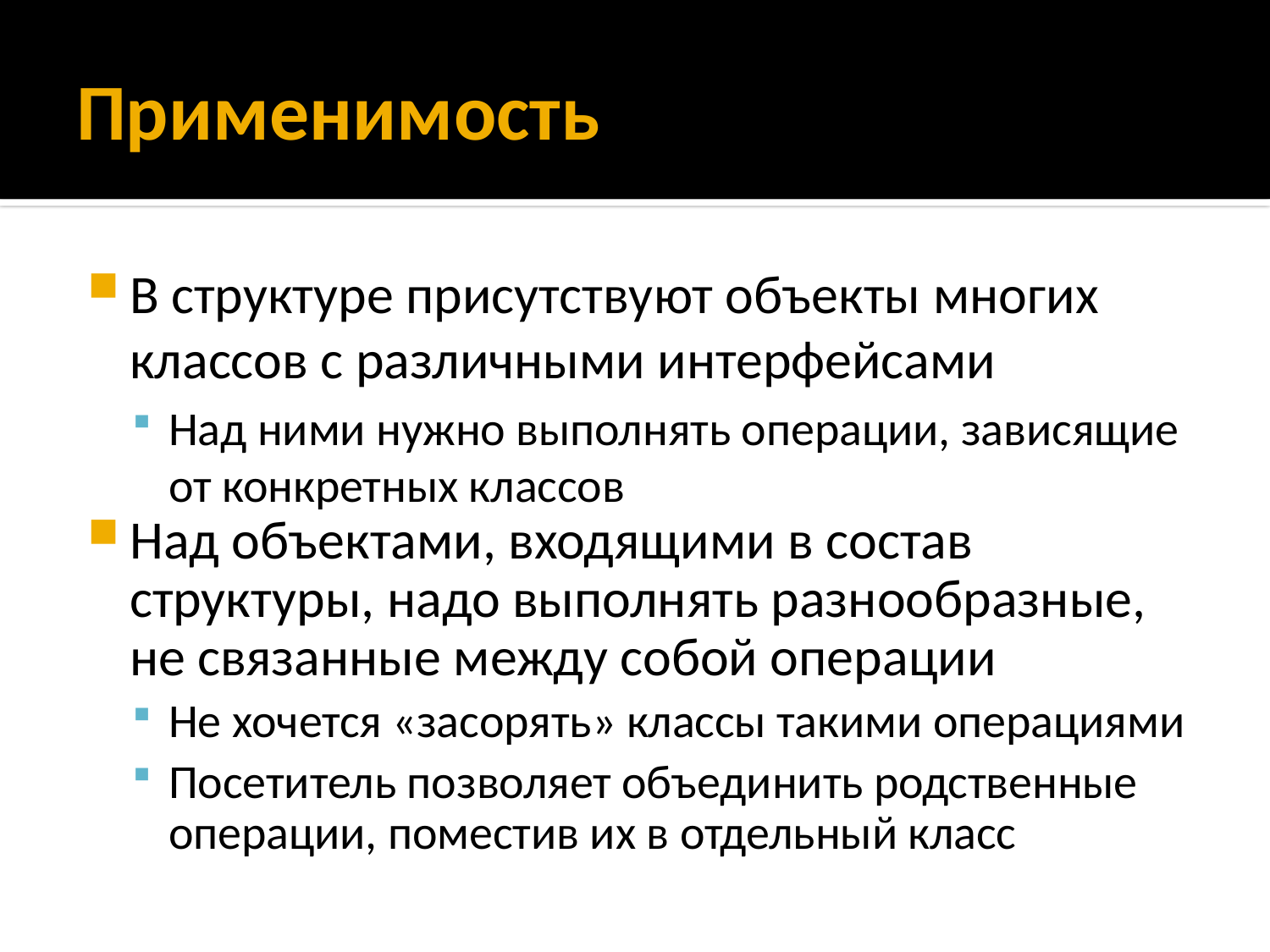

# Применимость
В структуре присутствуют объекты многих классов с различными интерфейсами
Над ними нужно выполнять операции, зависящие от конкретных классов
Над объектами, входящими в состав структуры, надо выполнять разнообразные, не связанные между собой операции
Не хочется «засорять» классы такими операциями
Посетитель позволяет объединить родственные операции, поместив их в отдельный класс